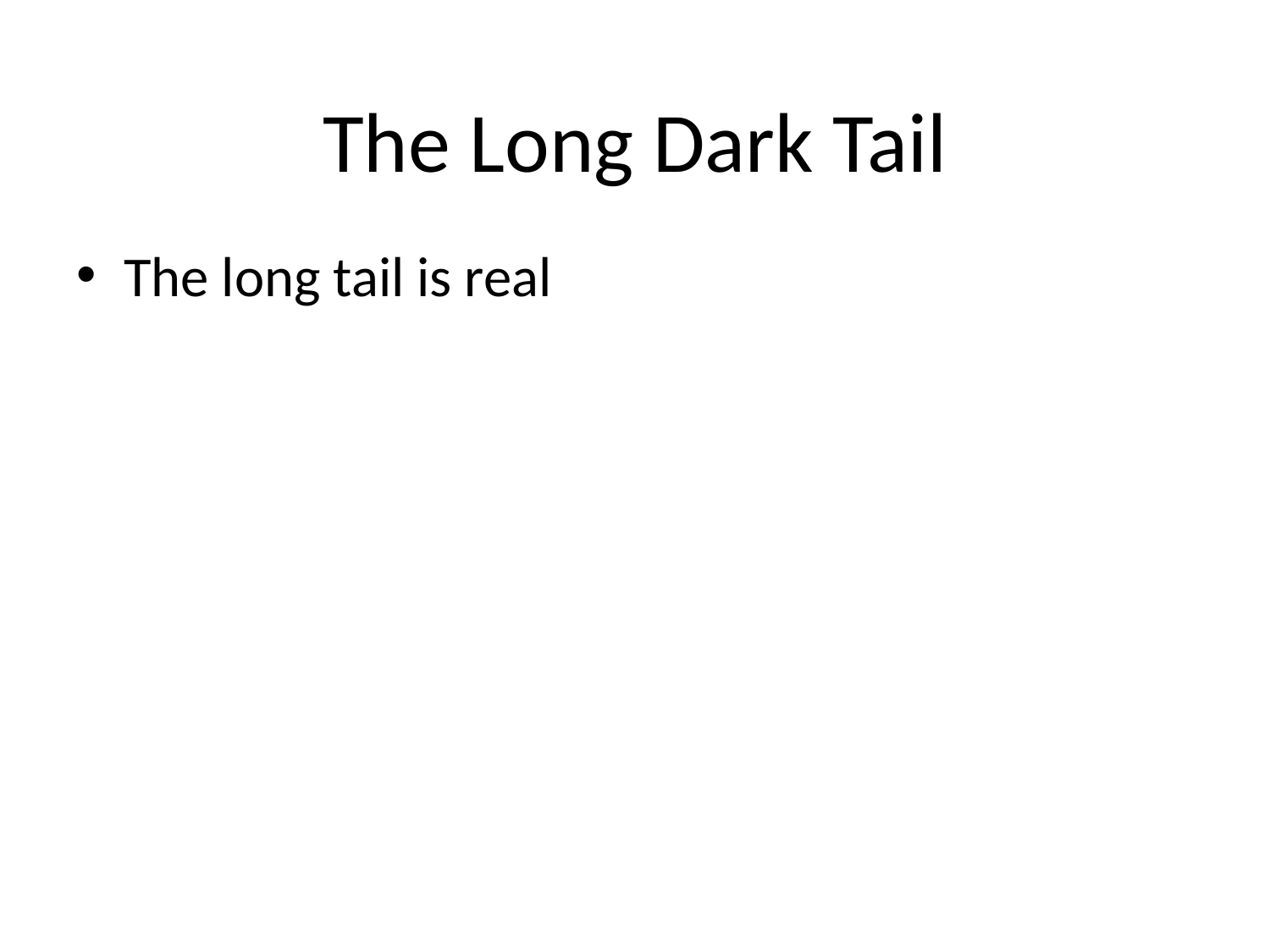

The Long Dark Tail
The long tail is real